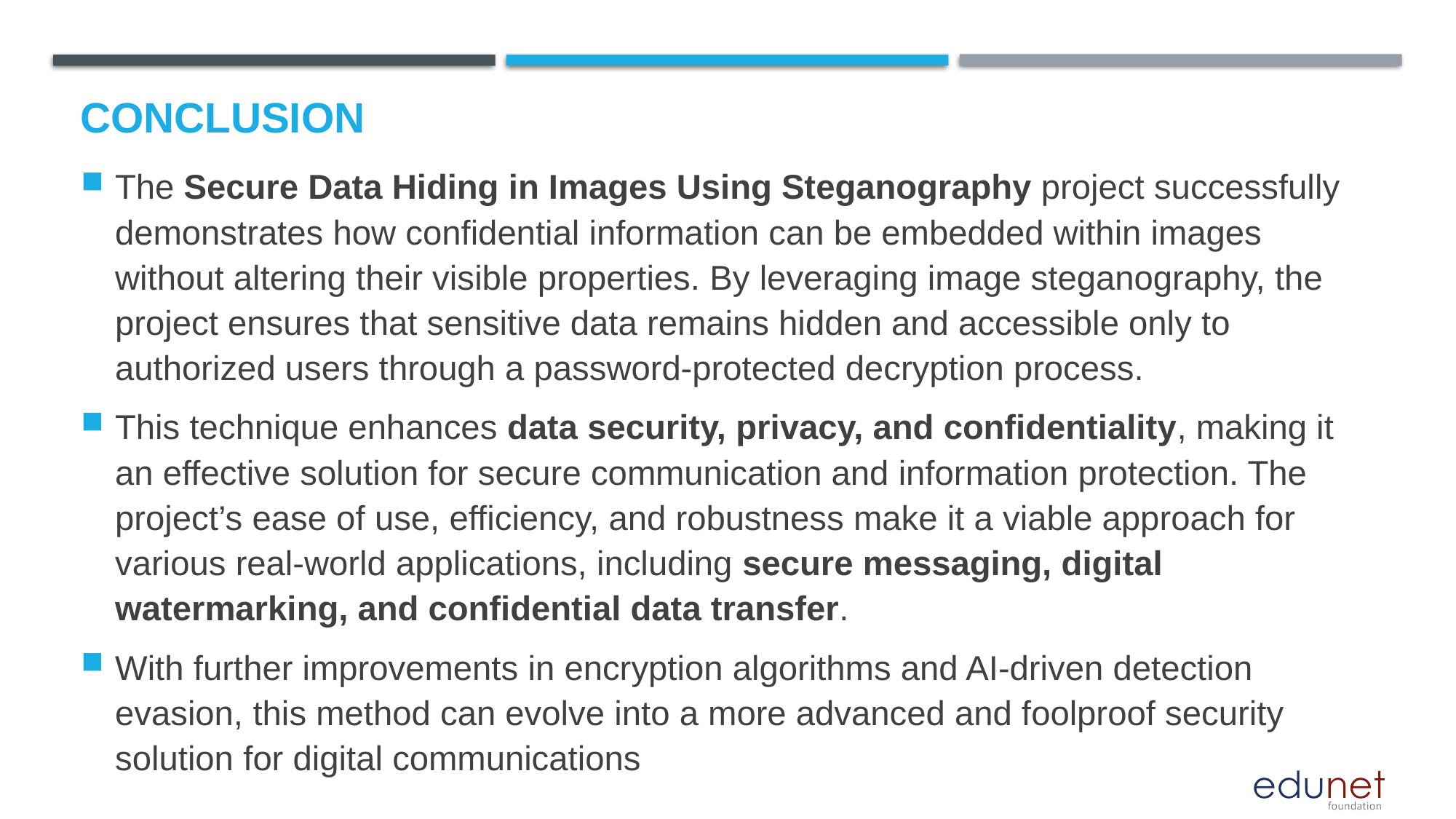

# Conclusion
The Secure Data Hiding in Images Using Steganography project successfully demonstrates how confidential information can be embedded within images without altering their visible properties. By leveraging image steganography, the project ensures that sensitive data remains hidden and accessible only to authorized users through a password-protected decryption process.
This technique enhances data security, privacy, and confidentiality, making it an effective solution for secure communication and information protection. The project’s ease of use, efficiency, and robustness make it a viable approach for various real-world applications, including secure messaging, digital watermarking, and confidential data transfer.
With further improvements in encryption algorithms and AI-driven detection evasion, this method can evolve into a more advanced and foolproof security solution for digital communications